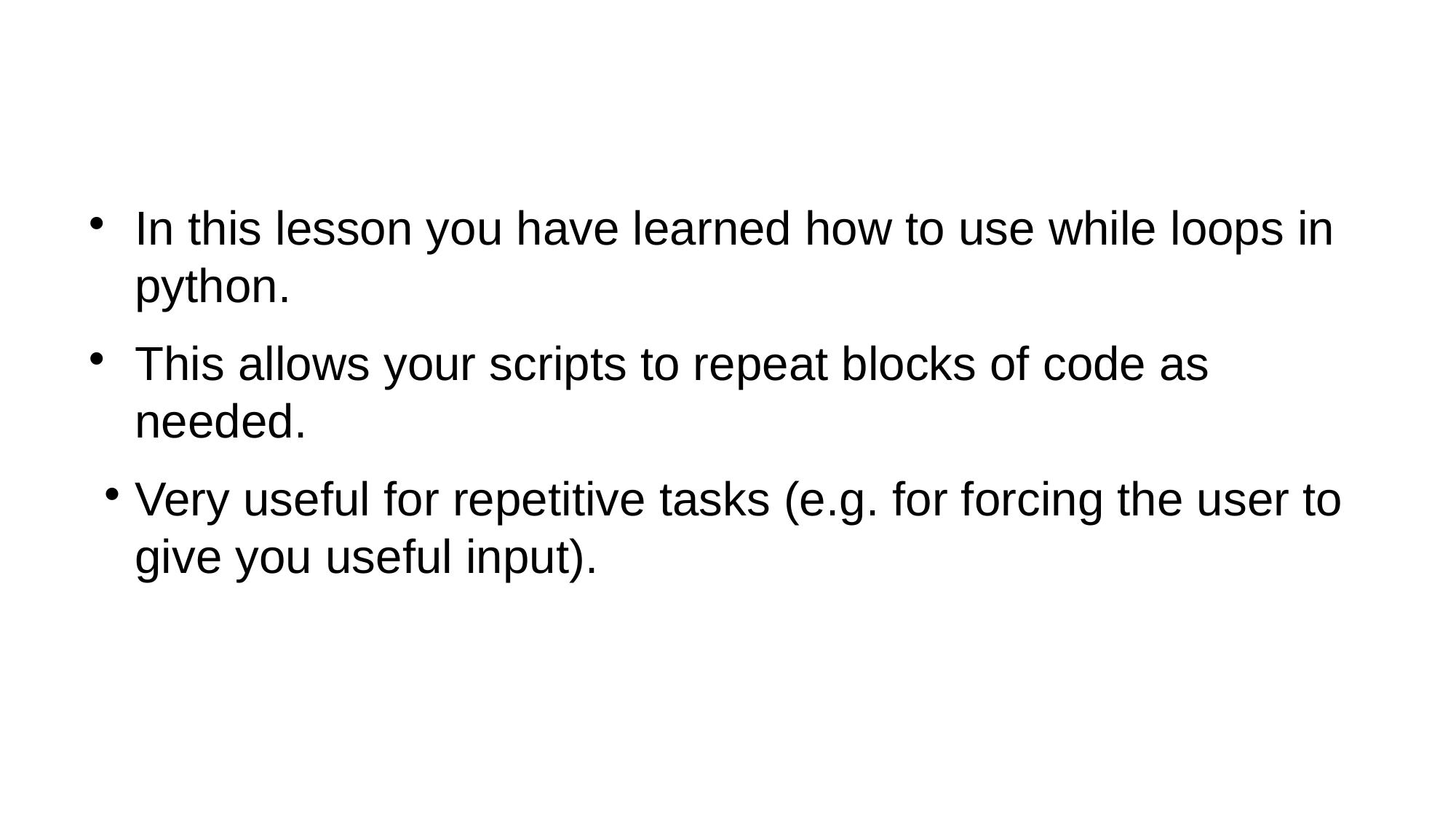

Summary
In this lesson you have learned how to use while loops in python.
This allows your scripts to repeat blocks of code as needed.
Very useful for repetitive tasks (e.g. for forcing the user to give you useful input).